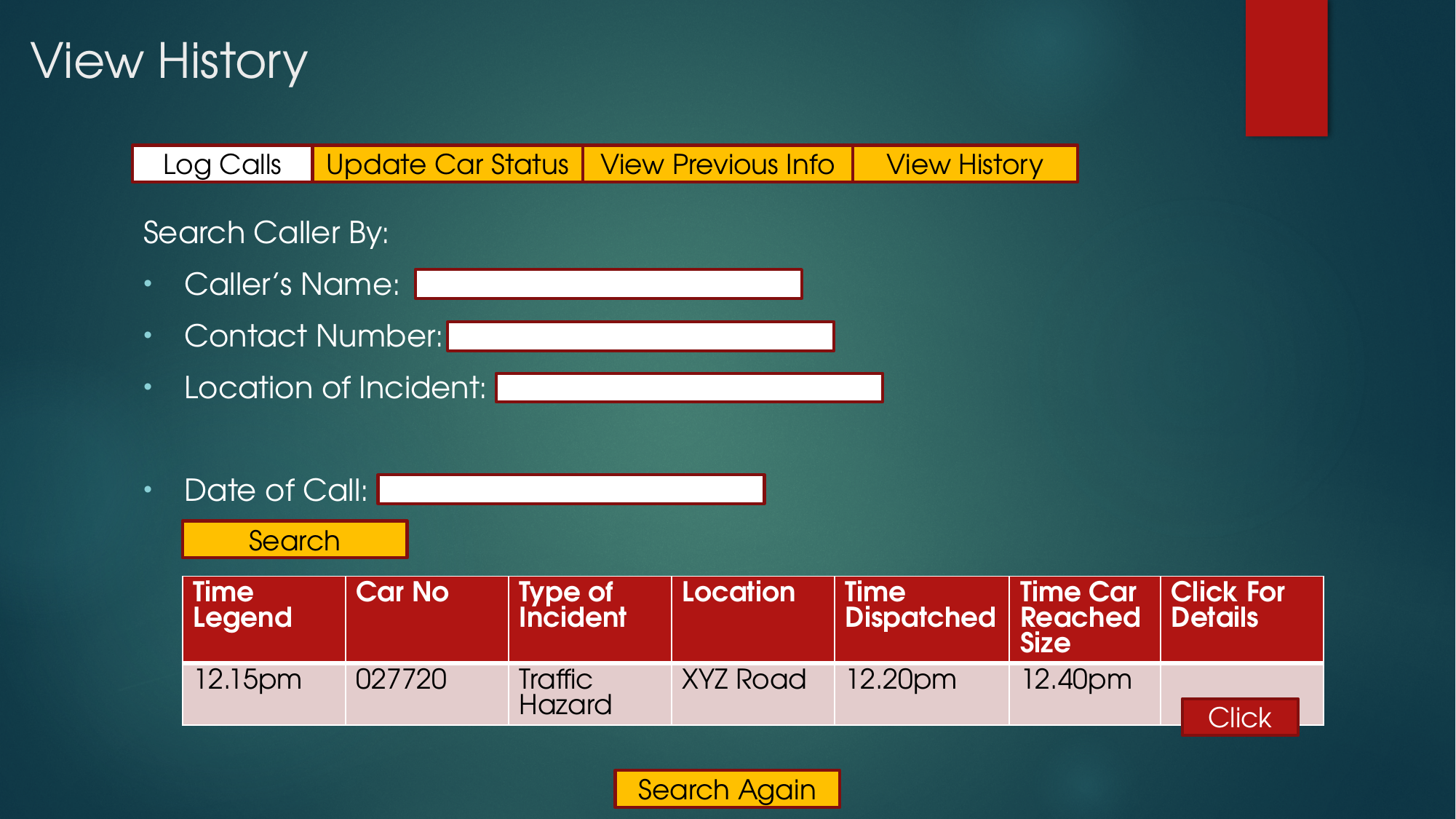

# View History
Log Calls
Update Car Status
View Previous Info
View History
Search Caller By:
Caller’s Name:
Contact Number:
Location of Incident:

Date of Call:

Search
| Time Legend | Car No | Type of Incident | Location | Time Dispatched | Time Car Reached Size | Click For Details |
| --- | --- | --- | --- | --- | --- | --- |
| 12.15pm | 027720 | Traffic Hazard | XYZ Road | 12.20pm | 12.40pm |  |
Click
Search Again